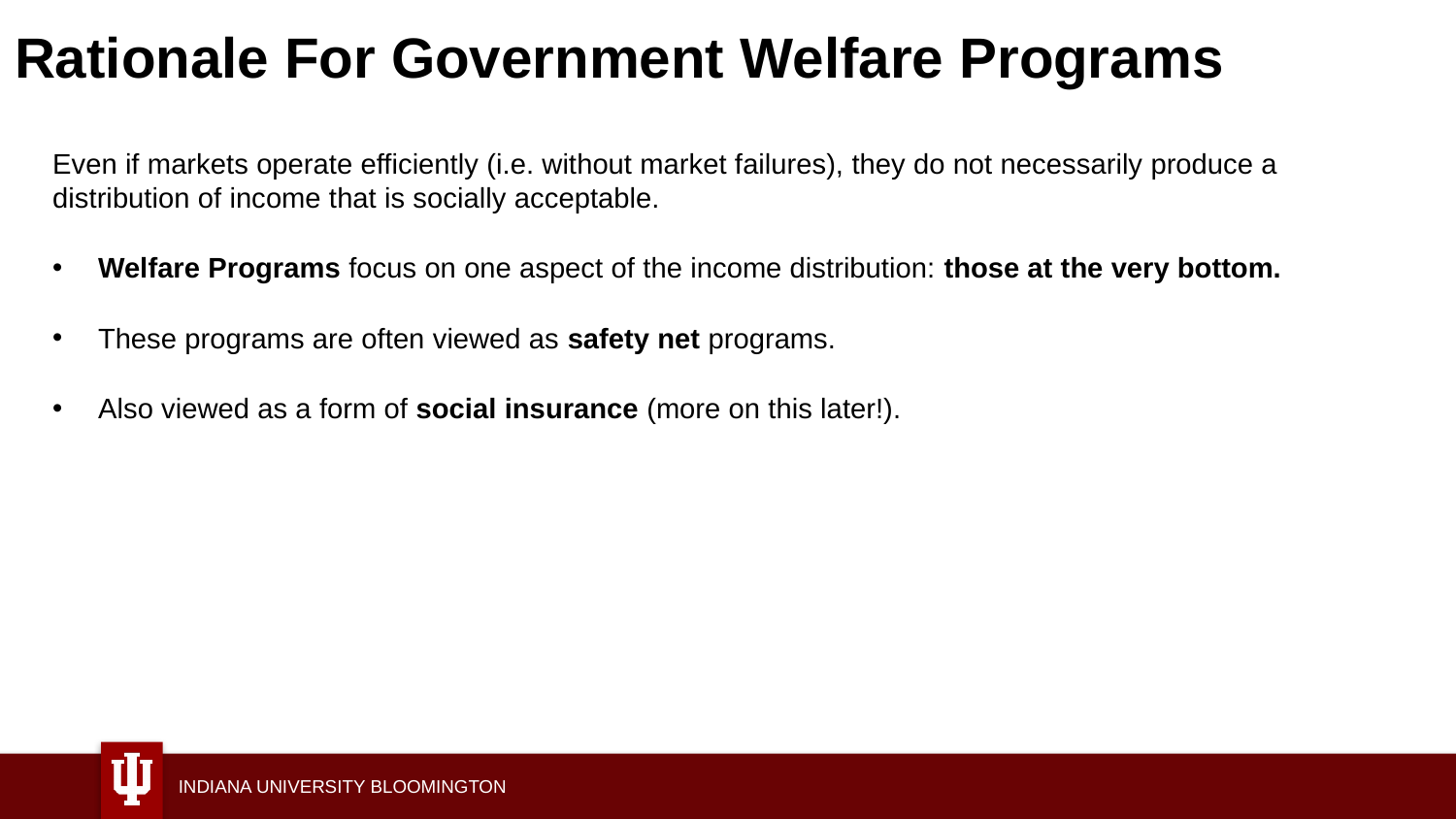

# Rationale For Government Welfare Programs
Even if markets operate efficiently (i.e. without market failures), they do not necessarily produce a distribution of income that is socially acceptable.
Welfare Programs focus on one aspect of the income distribution: those at the very bottom.
These programs are often viewed as safety net programs.
Also viewed as a form of social insurance (more on this later!).